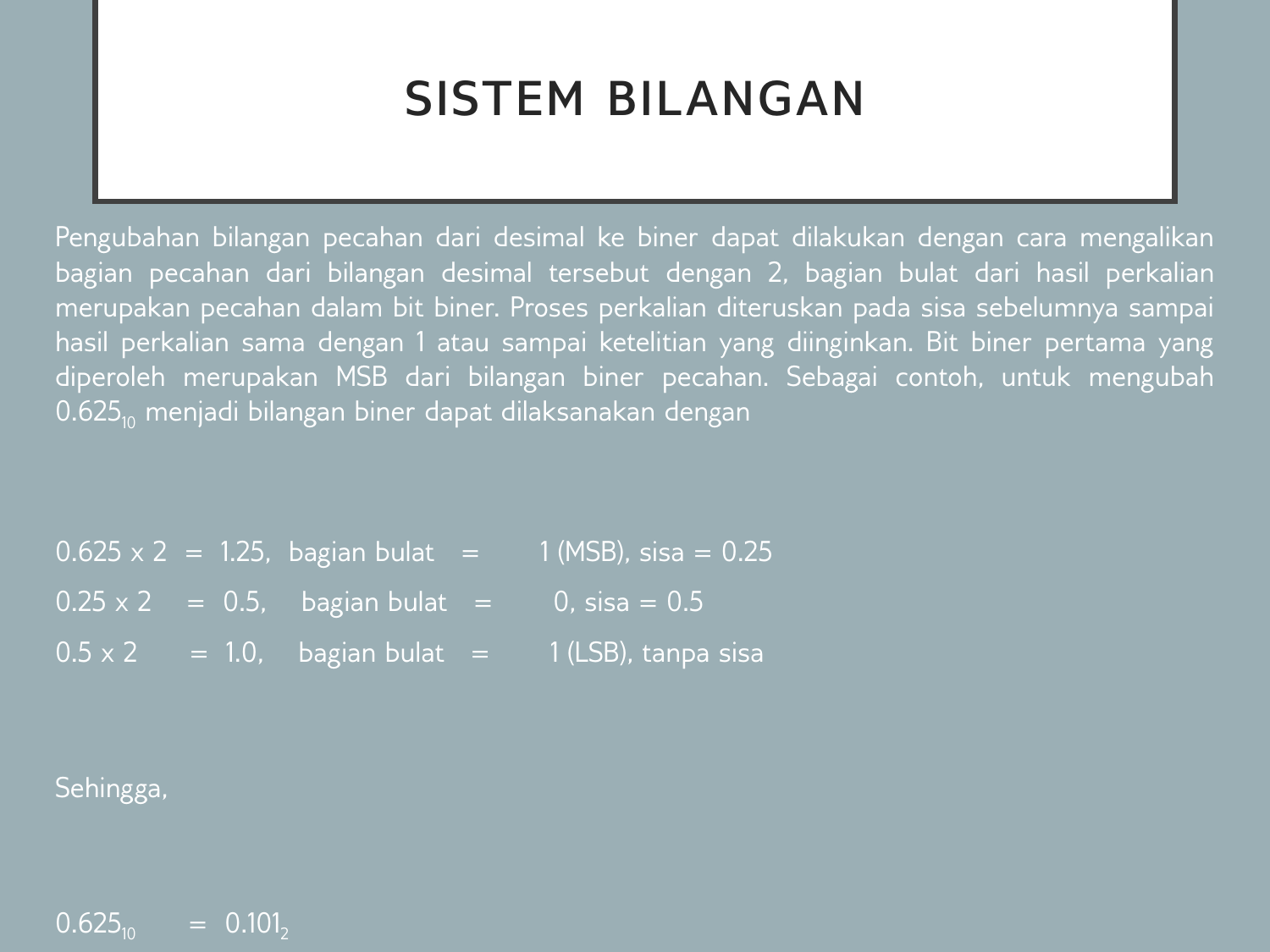

# SISTEM BILANGAN
Pengubahan bilangan pecahan dari desimal ke biner dapat dilakukan dengan cara mengalikan bagian pecahan dari bilangan desimal tersebut dengan 2, bagian bulat dari hasil perkalian merupakan pecahan dalam bit biner. Proses perkalian diteruskan pada sisa sebelumnya sampai hasil perkalian sama dengan 1 atau sampai ketelitian yang diinginkan. Bit biner pertama yang diperoleh merupakan MSB dari bilangan biner pecahan. Sebagai contoh, untuk mengubah 0.62510 menjadi bilangan biner dapat dilaksanakan dengan

0.625 x 2  =  1.25,  bagian bulat   =       1 (MSB), sisa = 0.25
0.25 x 2    =  0.5,    bagian bulat   =       0, sisa = 0.5
0.5 x 2      =  1.0,    bagian bulat   =       1 (LSB), tanpa sisa

Sehingga,

0.62510      =  0.1012